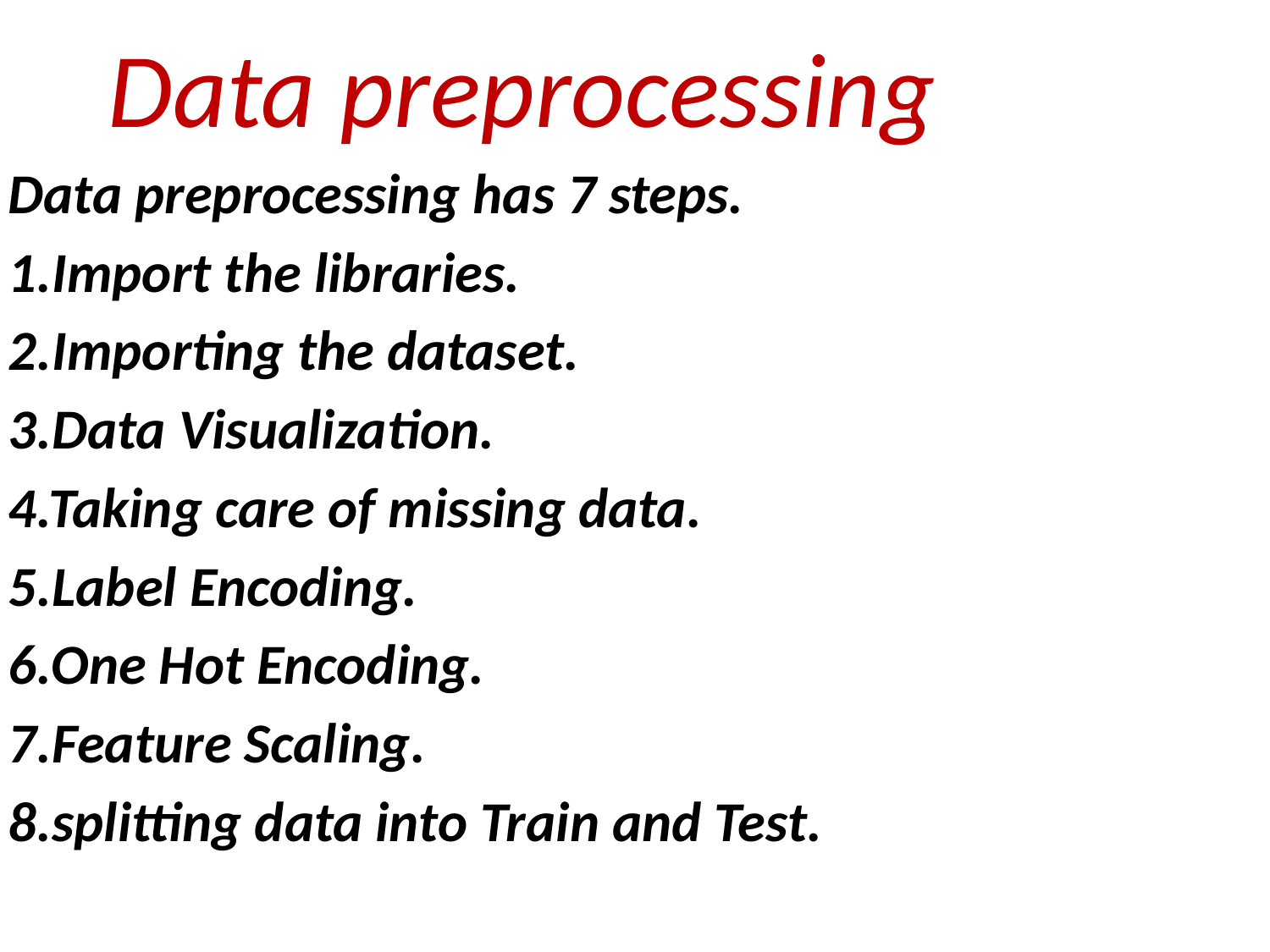

# Data preprocessing
Data preprocessing has 7 steps.
1.Import the libraries.
2.Importing the dataset.
3.Data Visualization.
4.Taking care of missing data.
5.Label Encoding.
6.One Hot Encoding.
7.Feature Scaling.
8.splitting data into Train and Test.